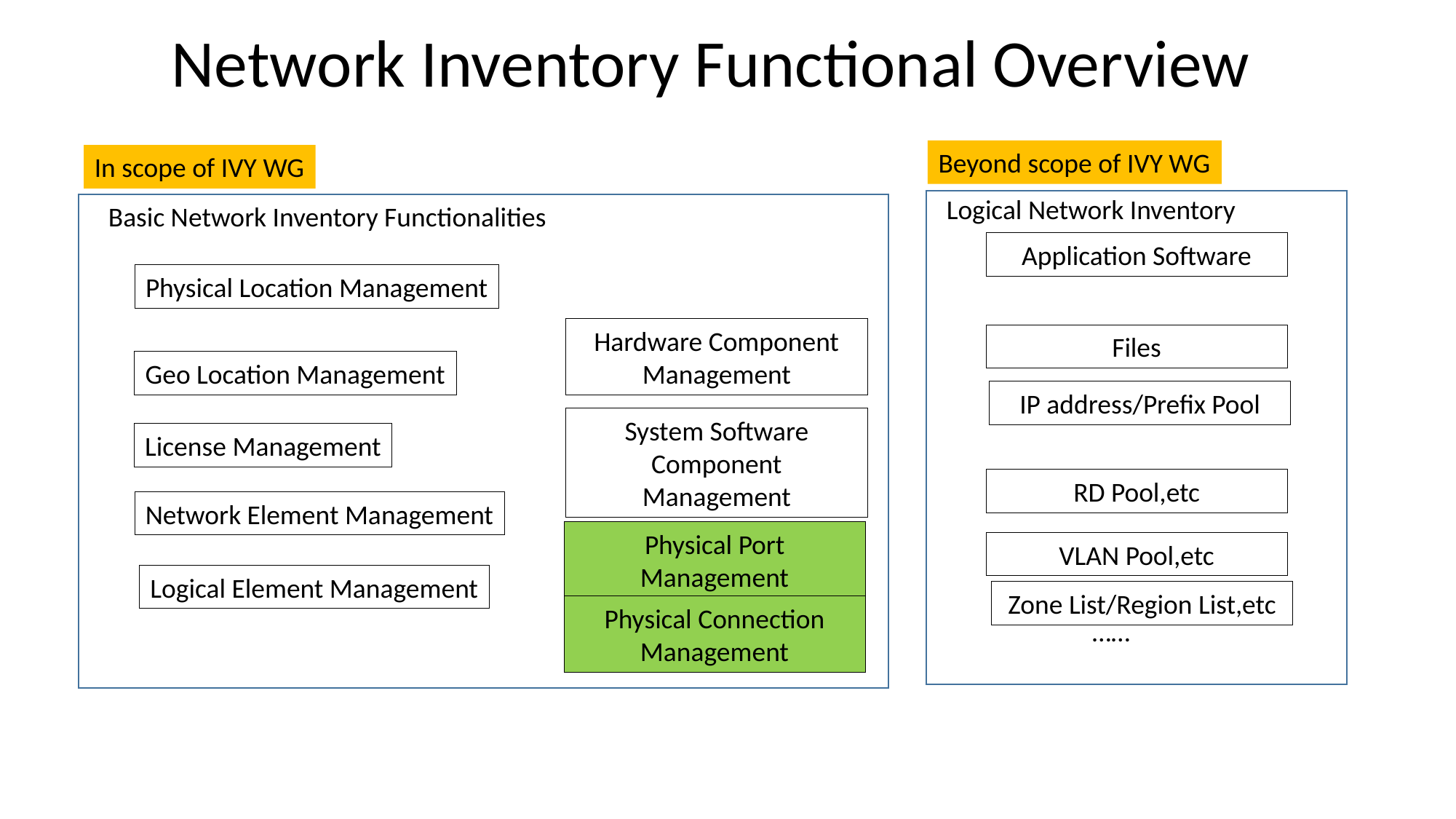

# Network Inventory Functional Overview
Beyond scope of IVY WG
In scope of IVY WG
Logical Network Inventory

Basic Network Inventory Functionalities
Application Software
Physical Location Management
Hardware Component Management
Files
Geo Location Management
IP address/Prefix Pool
System Software Component Management
License Management
RD Pool,etc
Network Element Management
Physical Port Management
VLAN Pool,etc
Logical Element Management
Zone List/Region List,etc
Physical Connection Management
……